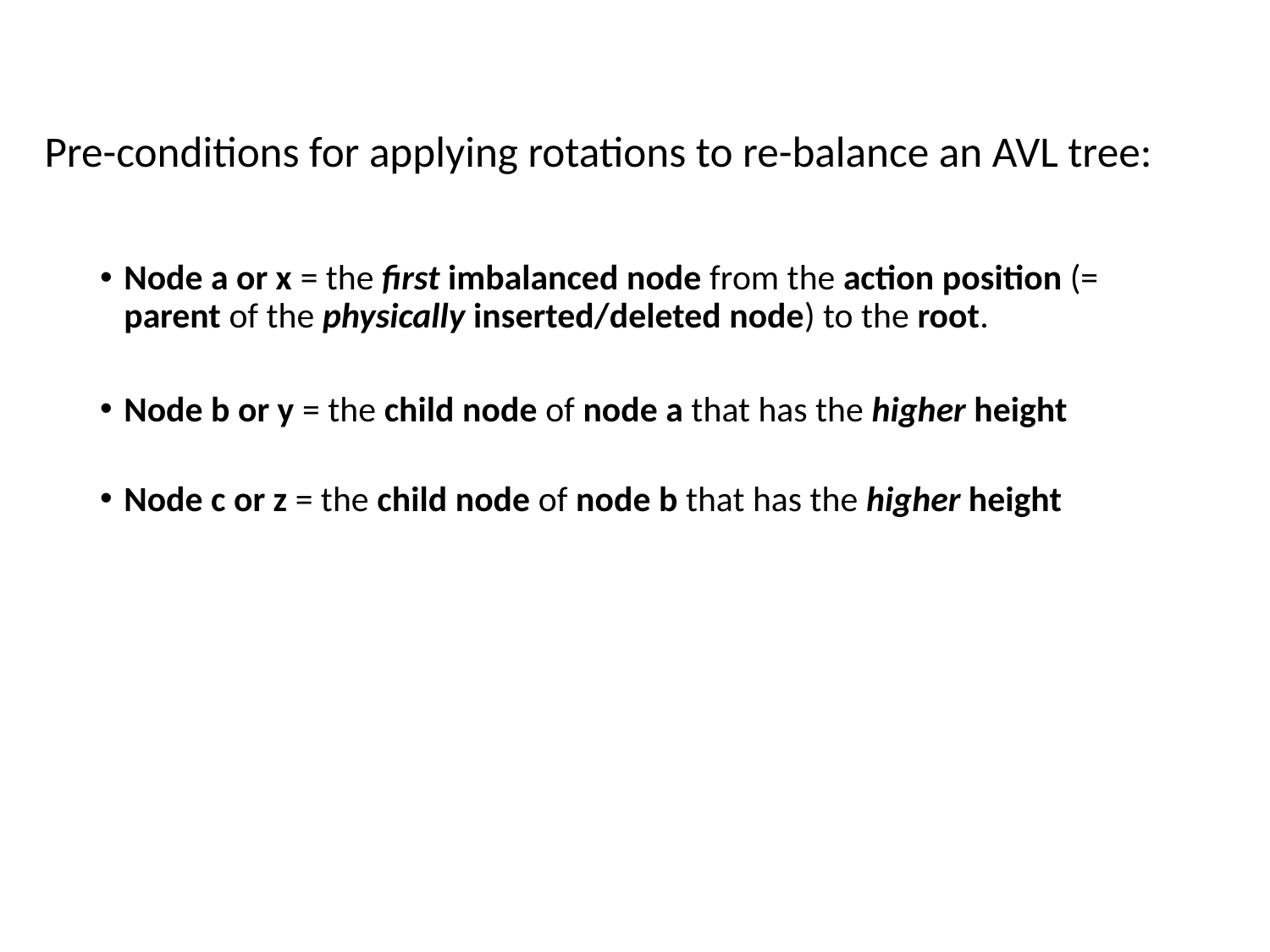

# Pre-conditions for applying rotations to re-balance an AVL tree:
Node a or x = the first imbalanced node from the action position (= parent of the physically inserted/deleted node) to the root.
Node b or y = the child node of node a that has the higher height
Node c or z = the child node of node b that has the higher height